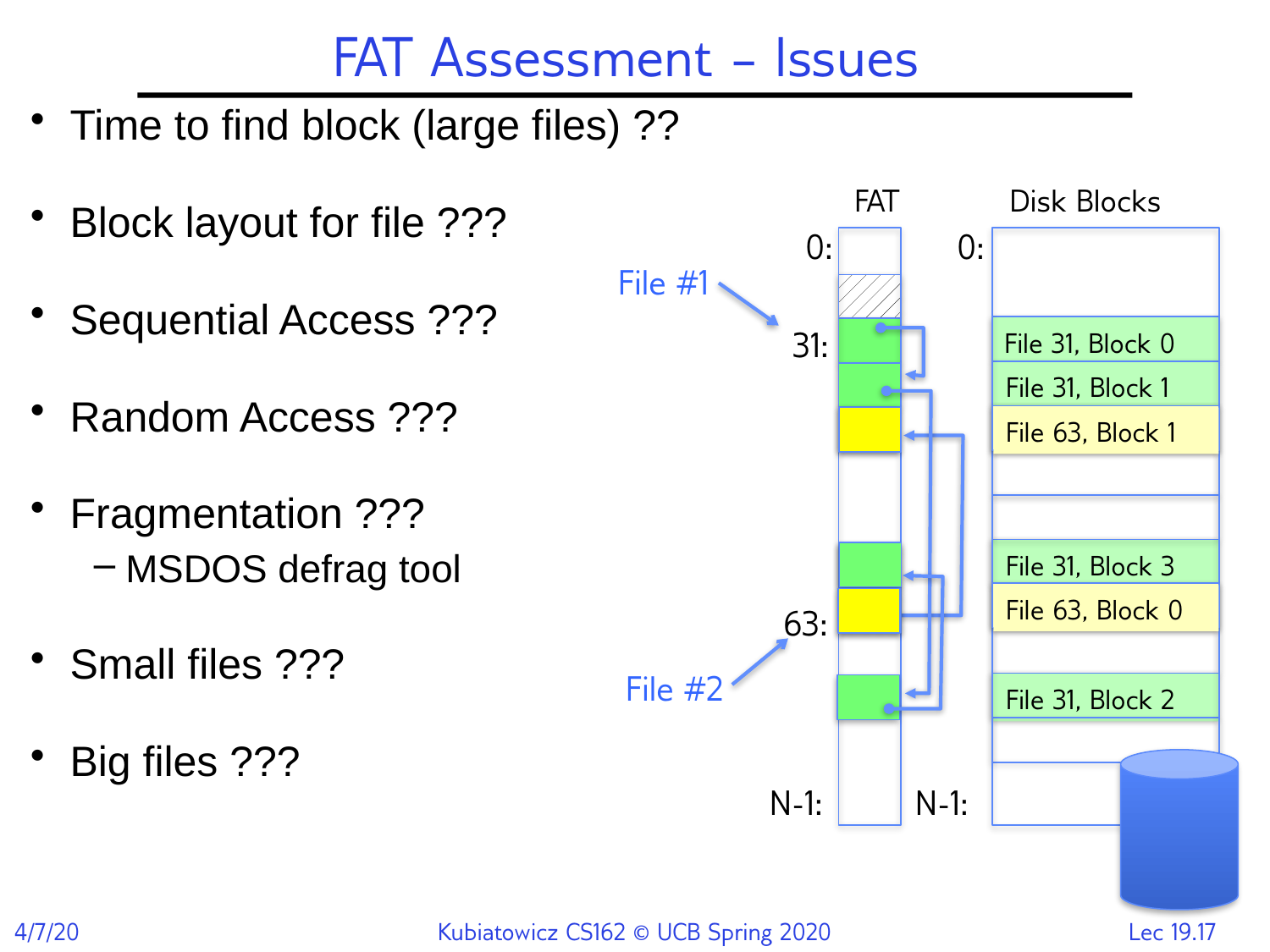

# FAT Assessment – Issues
Time to find block (large files) ??

Block layout for file ???

Sequential Access ???

Random Access ???

Fragmentation ???
MSDOS defrag tool

Small files ???

Big files ???

FAT
Disk Blocks
0:
0:

File #1

31:

File 31, Block 0

File 31, Block 1

File 63, Block 1

File 31, Block 3

File 63, Block 0

63:

File #2

File 31, Block 2

N-1:
N-1: